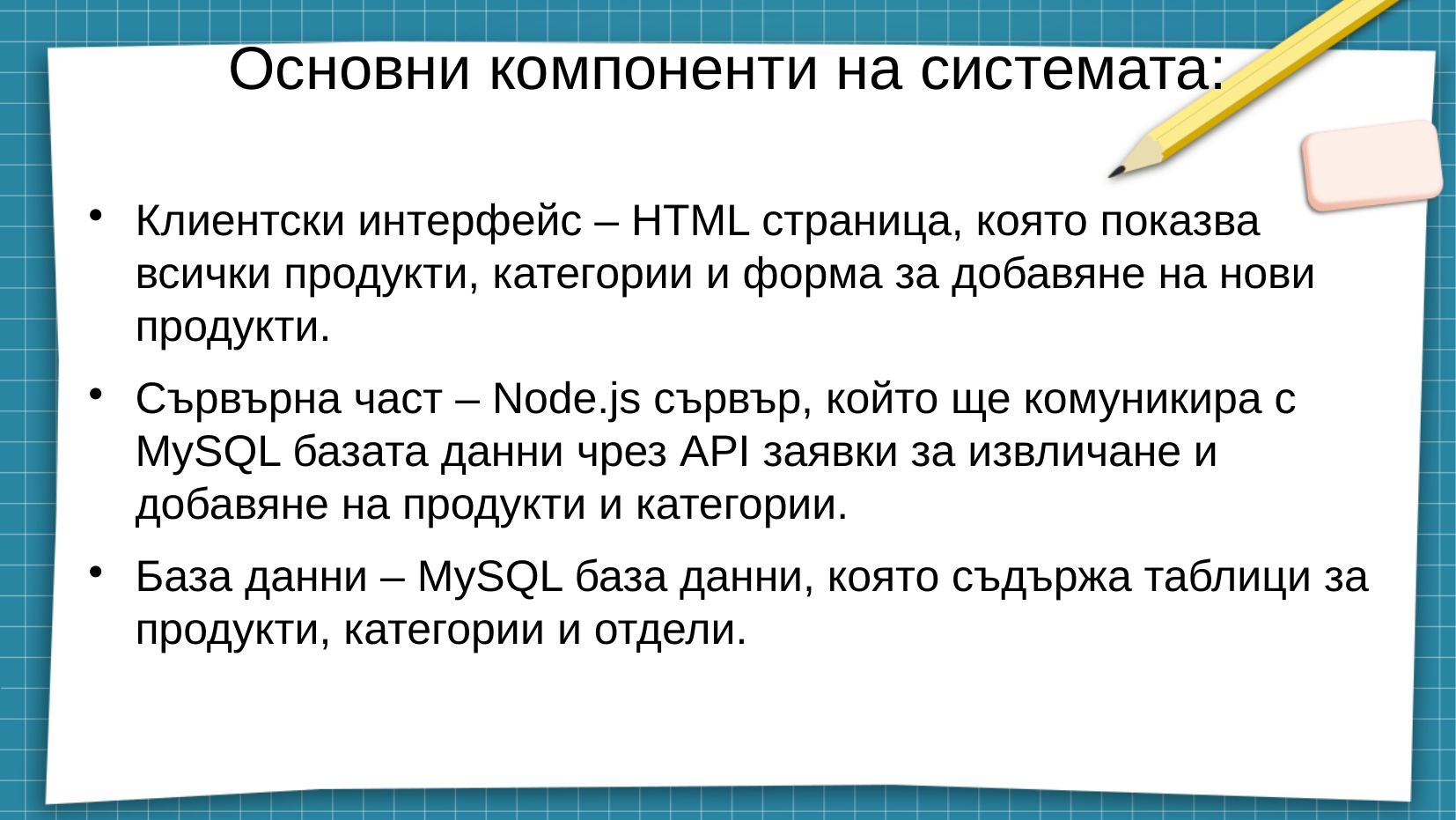

# Основни компоненти на системата:
Клиентски интерфейс – HTML страница, която показва всички продукти, категории и форма за добавяне на нови продукти.
Сървърна част – Node.js сървър, който ще комуникира с MySQL базата данни чрез API заявки за извличане и добавяне на продукти и категории.
База данни – MySQL база данни, която съдържа таблици за продукти, категории и отдели.